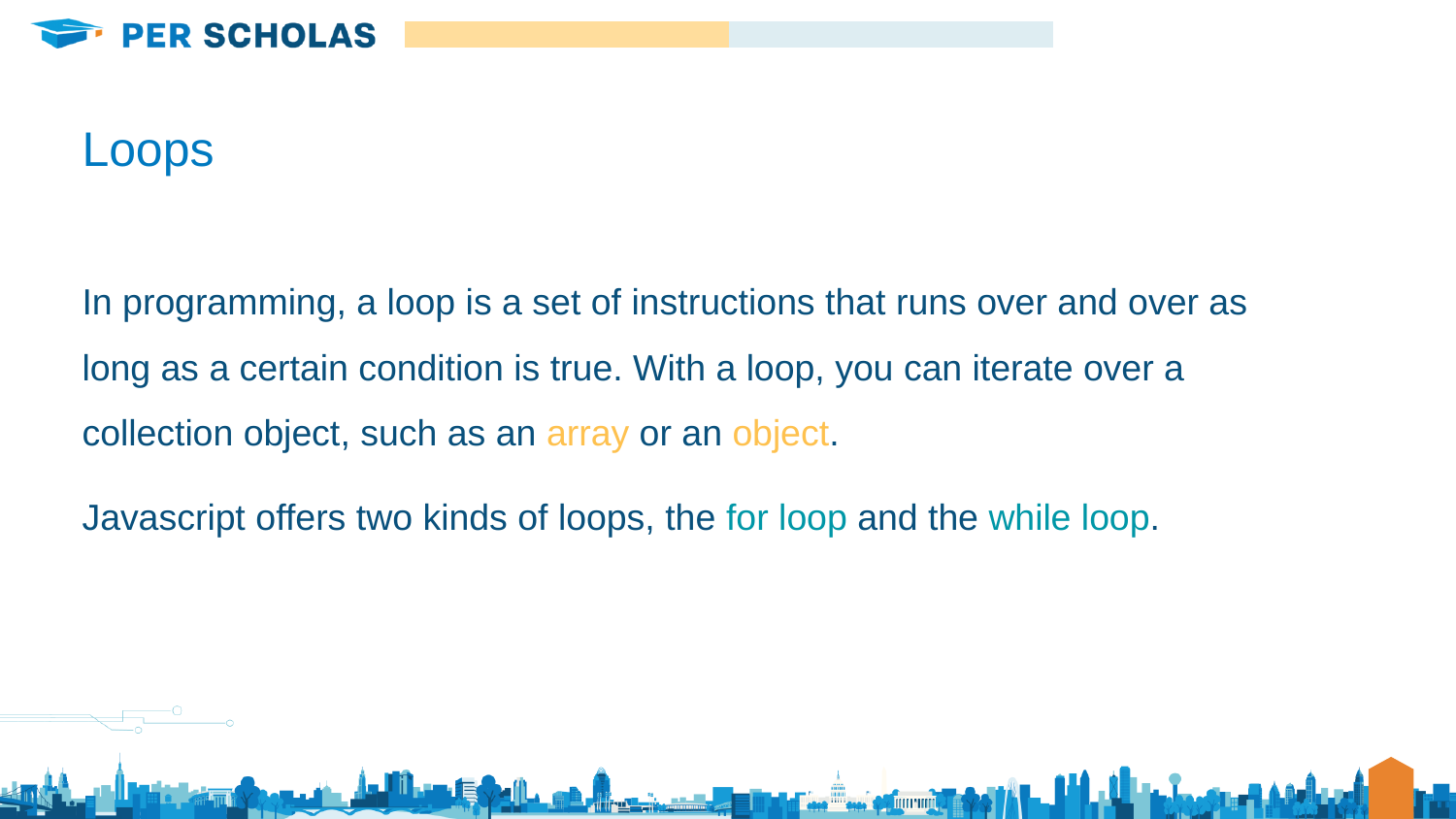

# Loops
In programming, a loop is a set of instructions that runs over and over as long as a certain condition is true. With a loop, you can iterate over a collection object, such as an array or an object.
Javascript offers two kinds of loops, the for loop and the while loop.
17